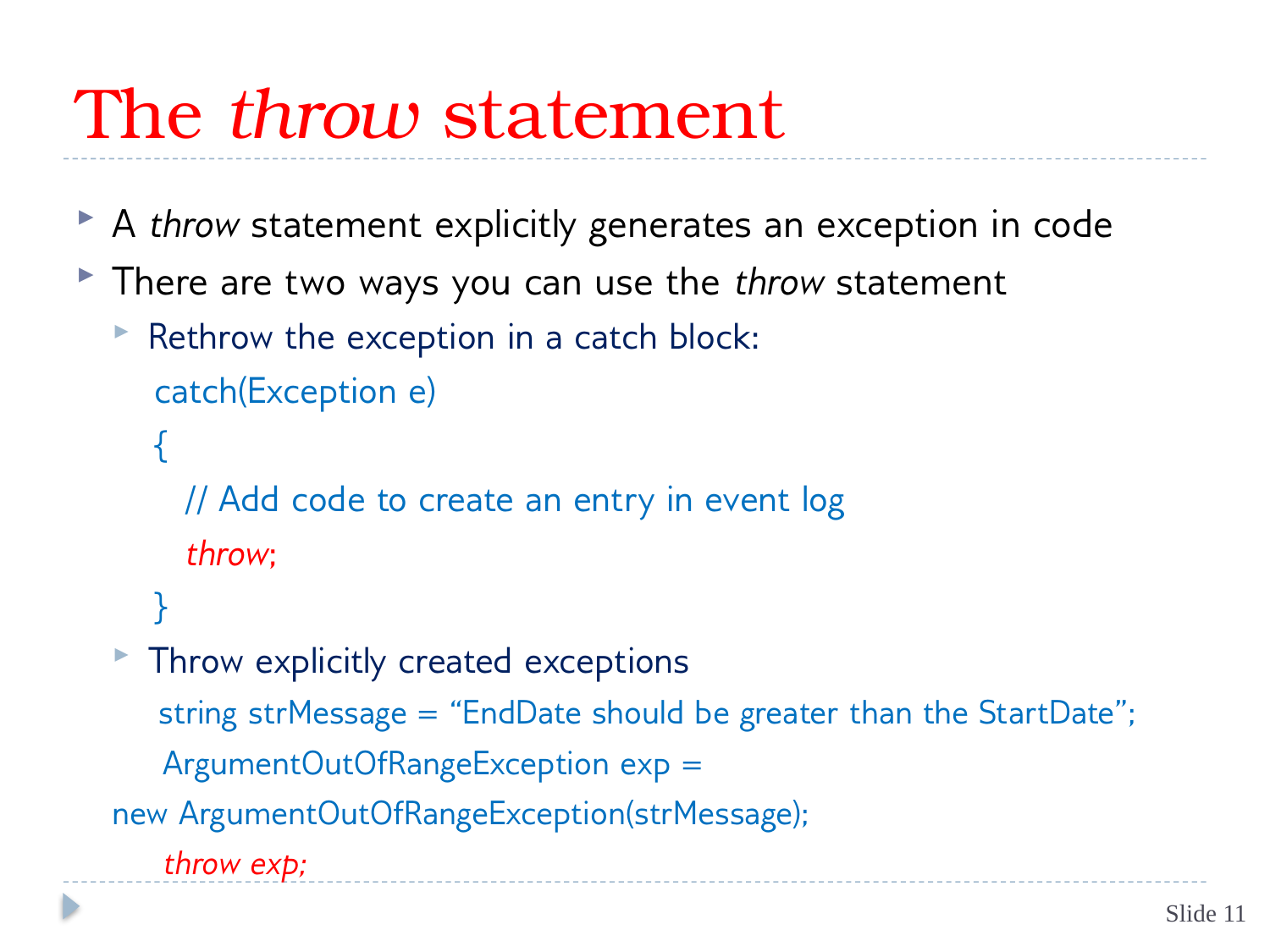

# The throw statement
A throw statement explicitly generates an exception in code
There are two ways you can use the throw statement
Rethrow the exception in a catch block:
catch(Exception e)
{
	// Add code to create an entry in event log
	throw;
}
Throw explicitly created exceptions
	     string strMessage = “EndDate should be greater than the StartDate”;
	     ArgumentOutOfRangeException exp =
			new ArgumentOutOfRangeException(strMessage);
	     throw exp;
Slide 11